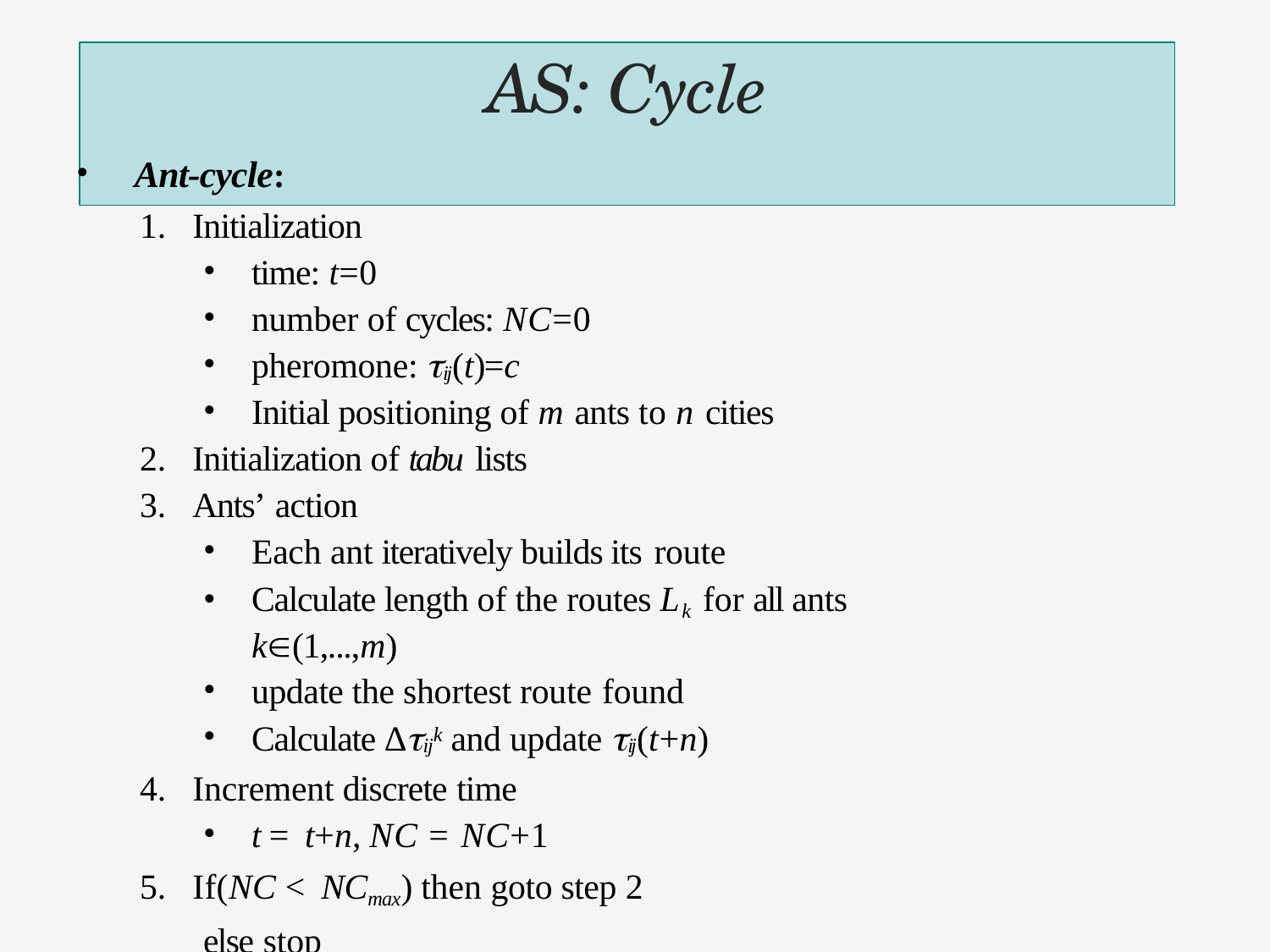

# AS: Cycle
Ant-cycle:
Initialization
time: t=0
number of cycles: NC=0
pheromone: τij(t)=c
Initial positioning of m  ants to n cities
Initialization of tabu lists
Ants’ action
Each ant iteratively builds its route
Calculate length of the routes Lk for all ants  k∈(1,...,m)
update the shortest route found
Calculate Δτijk  and update τij(t+n)
Increment discrete time
t = t+n, NC = NC+1
If(NC < NCmax) then goto step 2
else stop